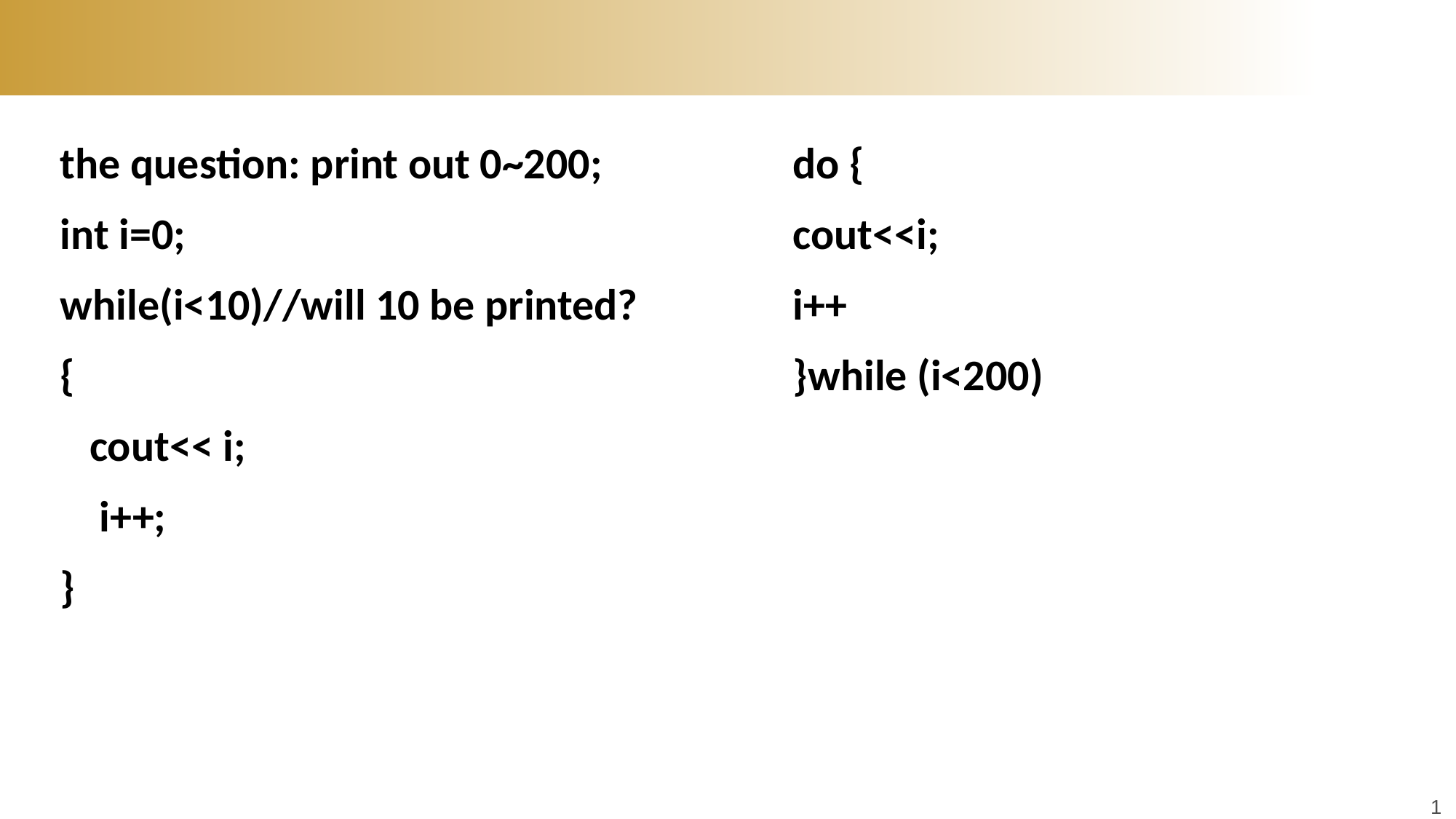

#
the question: print out 0~200;
int i=0;
while(i<10)//will 10 be printed?
{
   cout<< i;
    i++;
}

do {
cout<<i;
i++
}while (i<200)

16